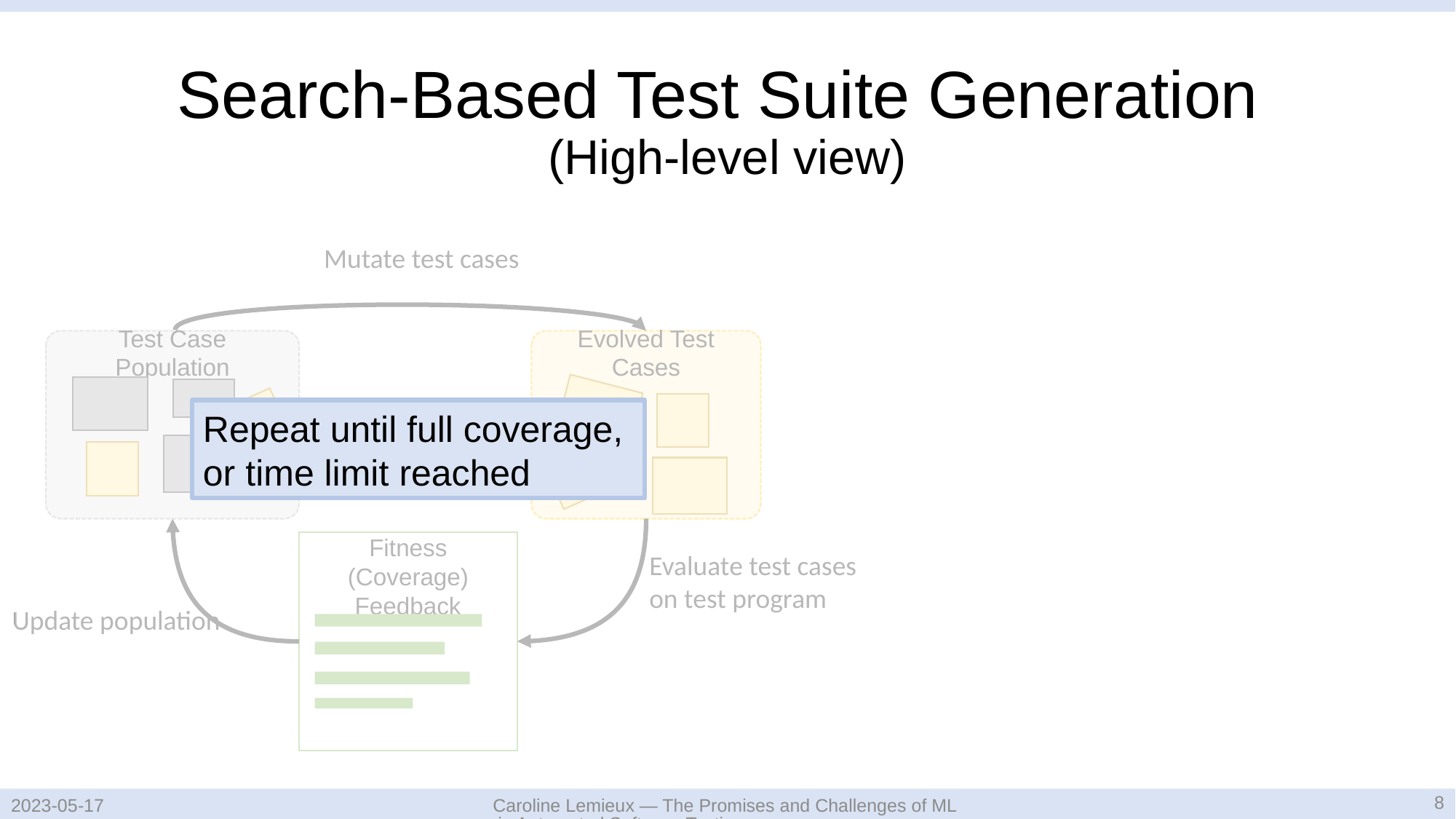

# Search-Based Test Suite Generation (High-level view)

Mutate test cases

Test Case Population

Evolved Test Cases

Repeat until full coverage,
or time limit reached

Fitness (Coverage) Feedback

Evaluate test cases on test program
Update population

8
2023-05-17
Caroline Lemieux — The Promises and Challenges of ML in Automated Software Testing